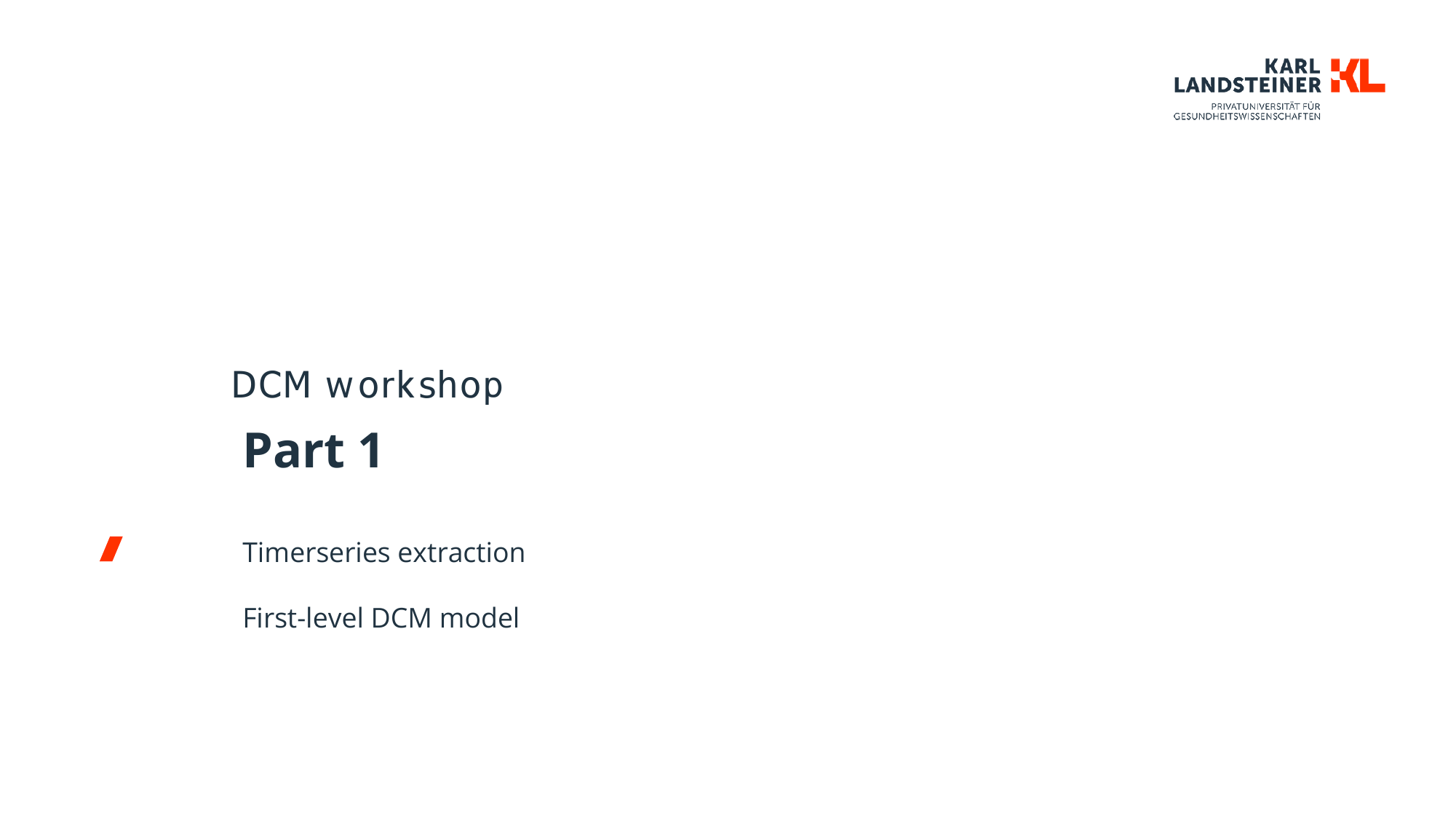

# DCM workshop
Part 1

Timerseries extraction

First-level DCM model
David Willinger